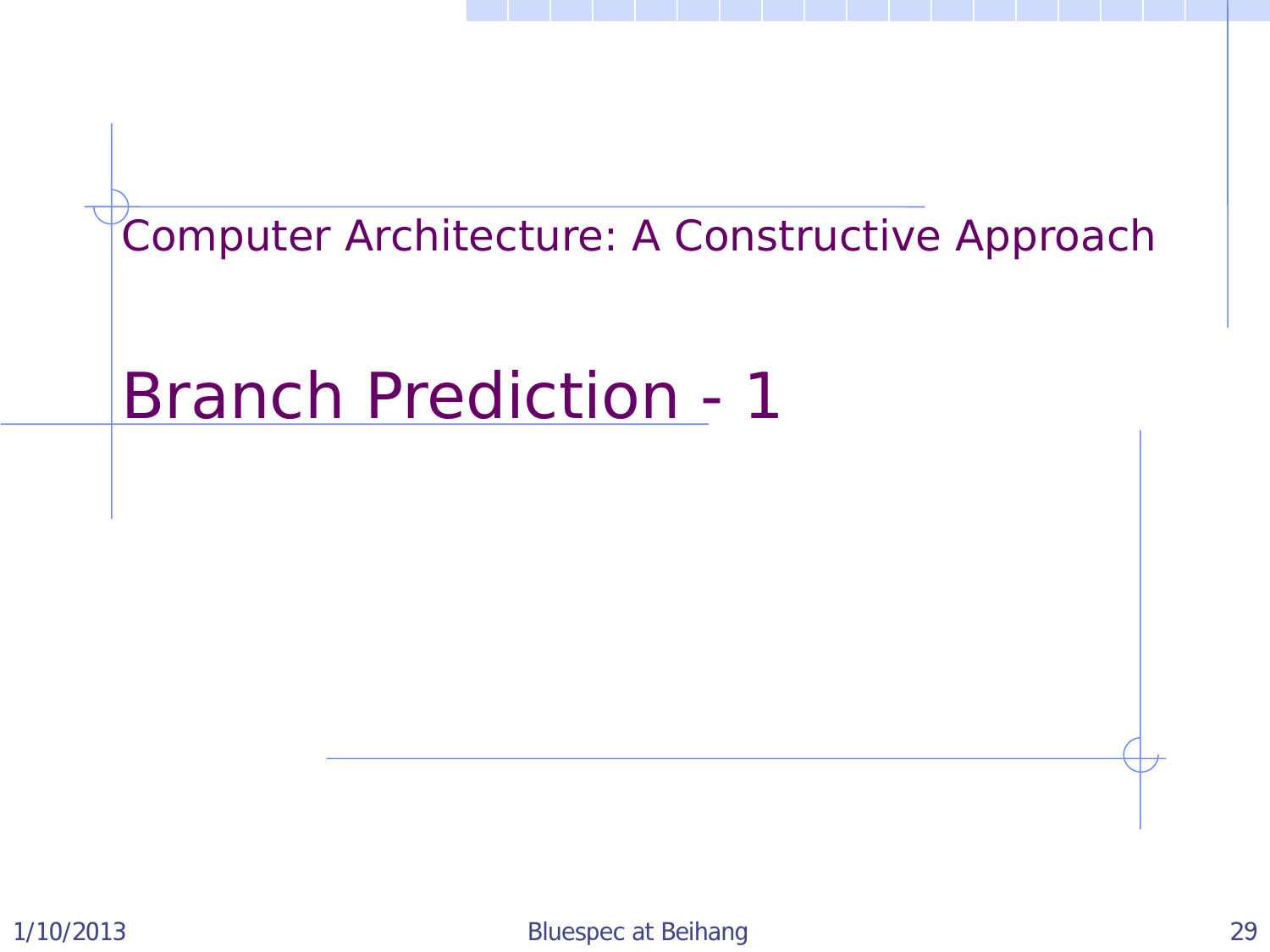

Computer Architecture: A Constructive Approach

Branch Prediction - 1

1/10/2013
Bluespec at Beihang
29